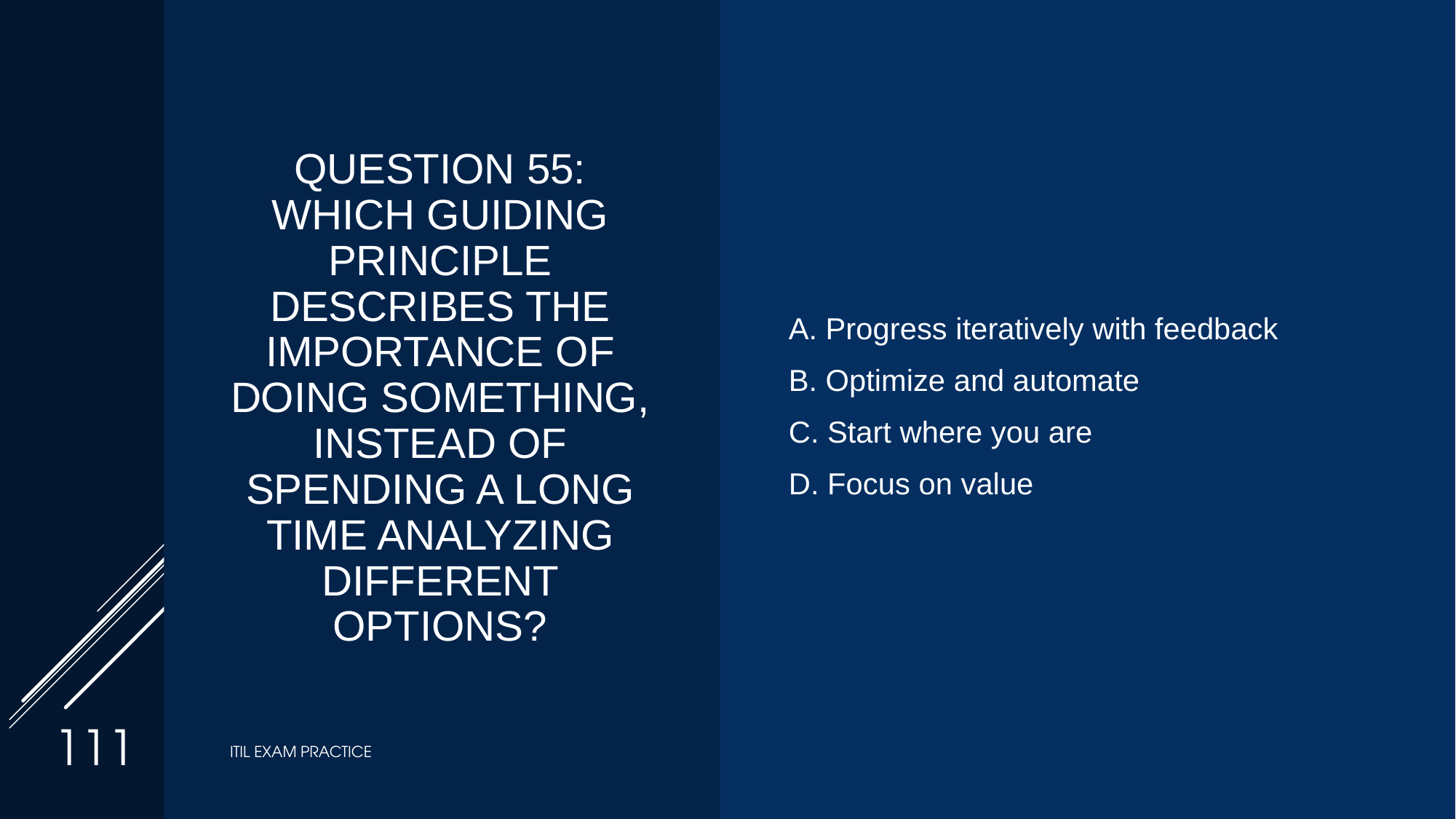

# Question 55: Which guiding principle describes the importance of doing something, instead of spending a long time analyzing different options?
A. Progress iteratively with feedback
B. Optimize and automate
C. Start where you are
D. Focus on value
111
ITIL EXAM PRACTICE